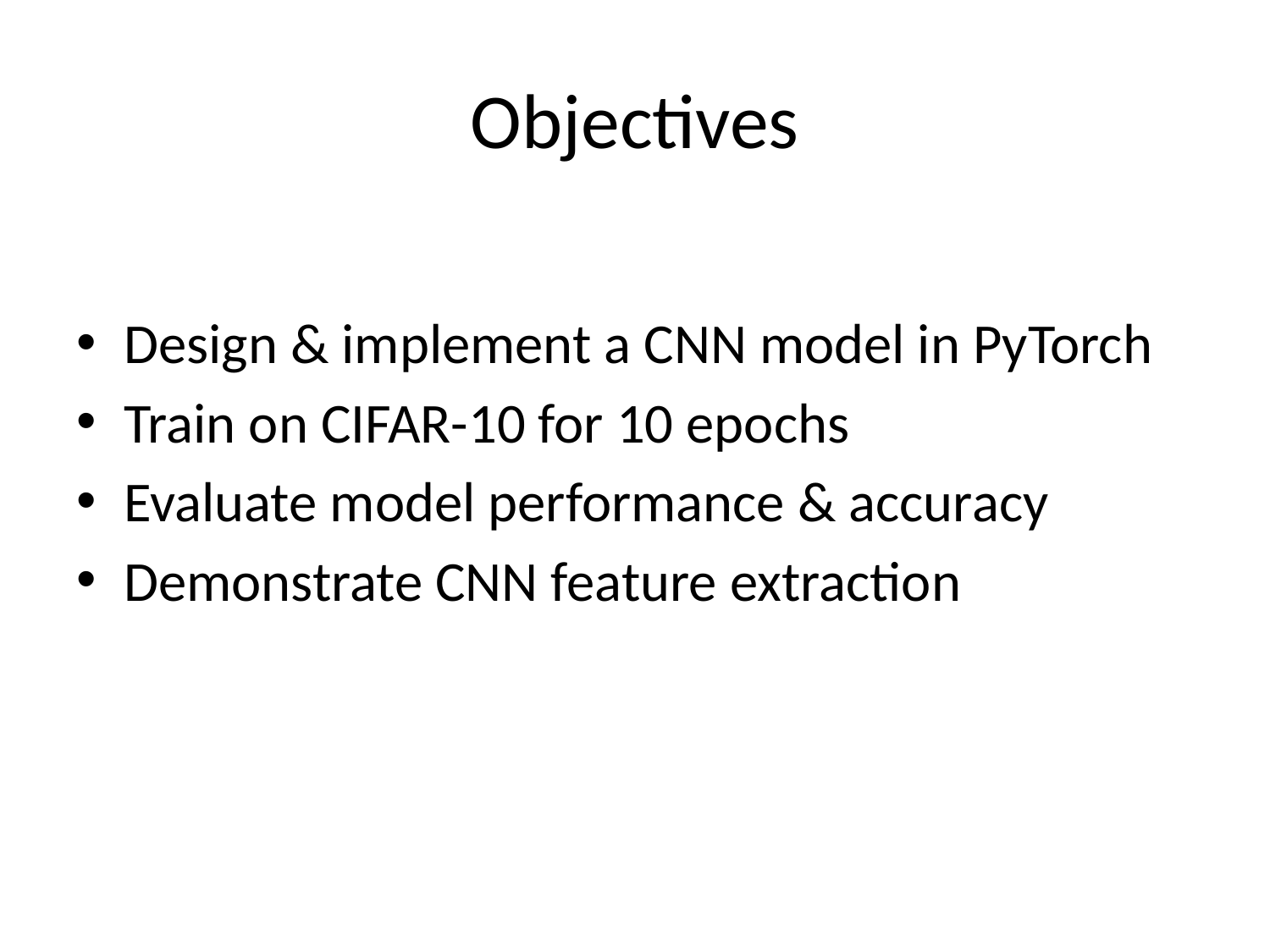

# Objectives

Design & implement a CNN model in PyTorch
Train on CIFAR-10 for 10 epochs
Evaluate model performance & accuracy
Demonstrate CNN feature extraction